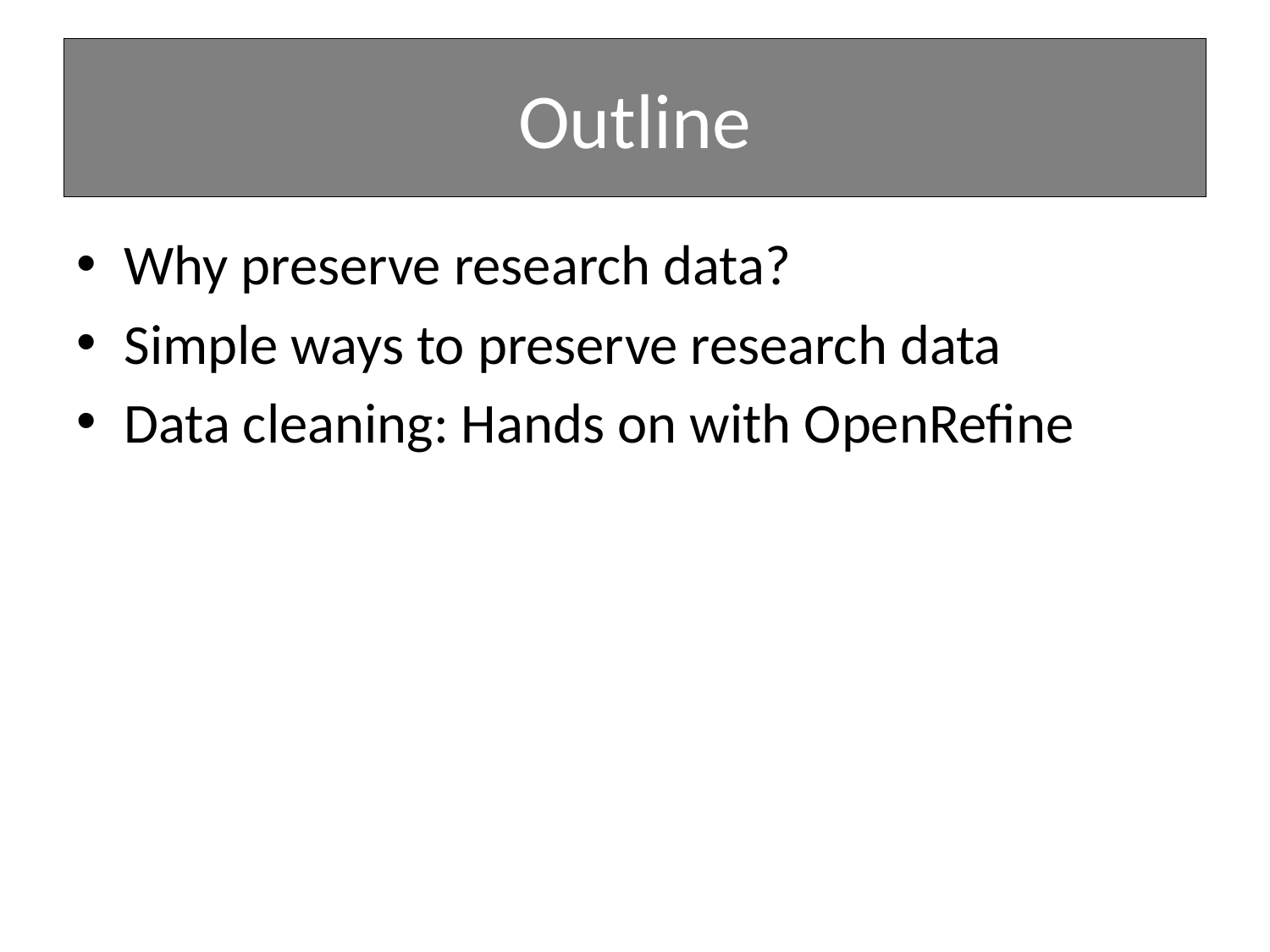

# Outline
Why preserve research data?
Simple ways to preserve research data
Data cleaning: Hands on with OpenRefine